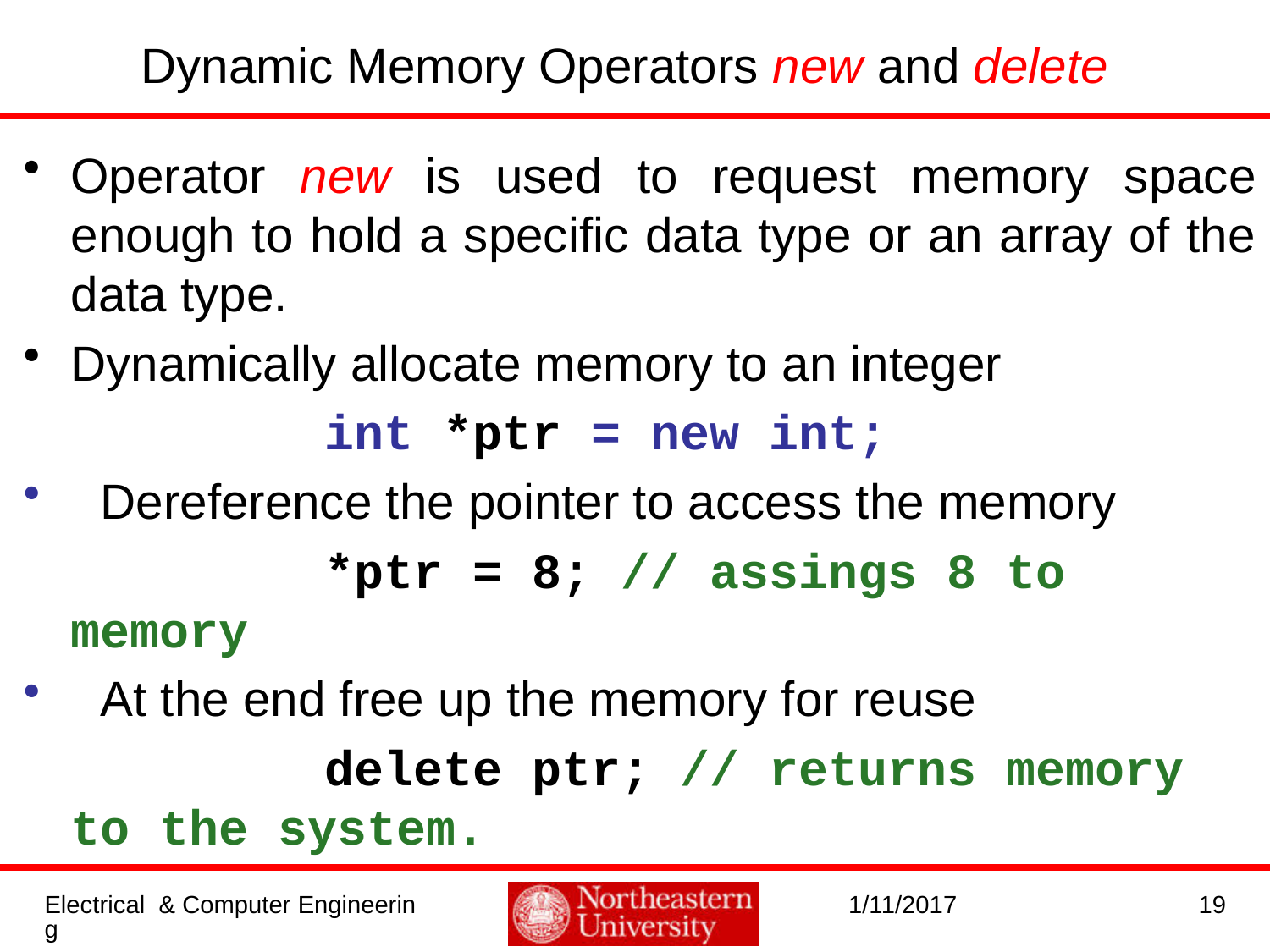

# Dynamic Memory Operators new and delete
Operator new is used to request memory space enough to hold a specific data type or an array of the data type.
Dynamically allocate memory to an integer
 			int *ptr = new int;
 Dereference the pointer to access the memory
 			*ptr = 8; // assings 8 to memory
 At the end free up the memory for reuse
 			delete ptr; // returns memory to the system.

Electrical  & Computer Engineering
1/11/2017
19